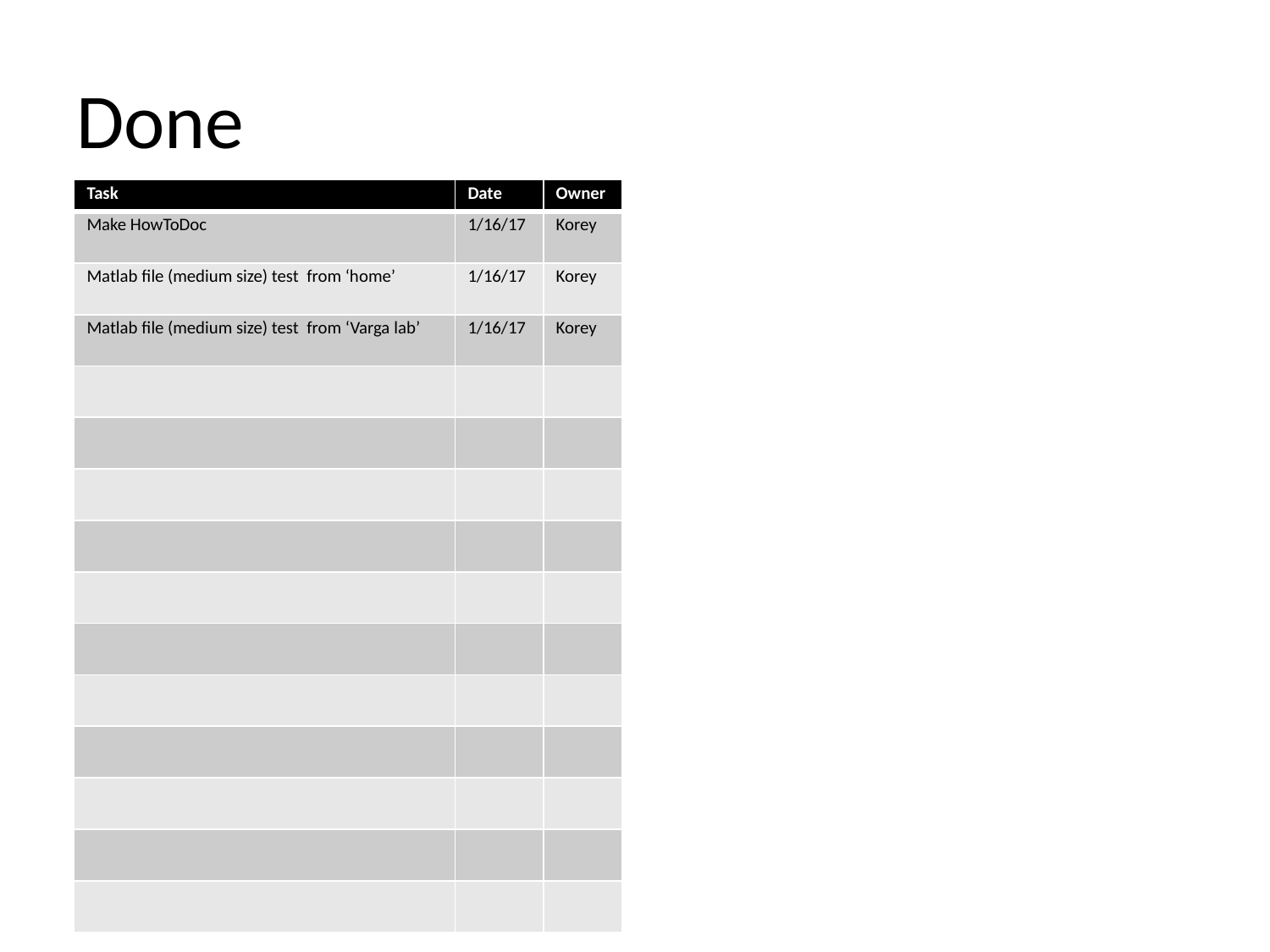

# Done
| Task | Date | Owner |
| --- | --- | --- |
| Make HowToDoc | 1/16/17 | Korey |
| Matlab file (medium size) test from ‘home’ | 1/16/17 | Korey |
| Matlab file (medium size) test from ‘Varga lab’ | 1/16/17 | Korey |
|  |  |  |
|  |  |  |
|  |  |  |
|  |  |  |
|  |  |  |
|  |  |  |
|  |  |  |
|  |  |  |
|  |  |  |
|  |  |  |
|  |  |  |